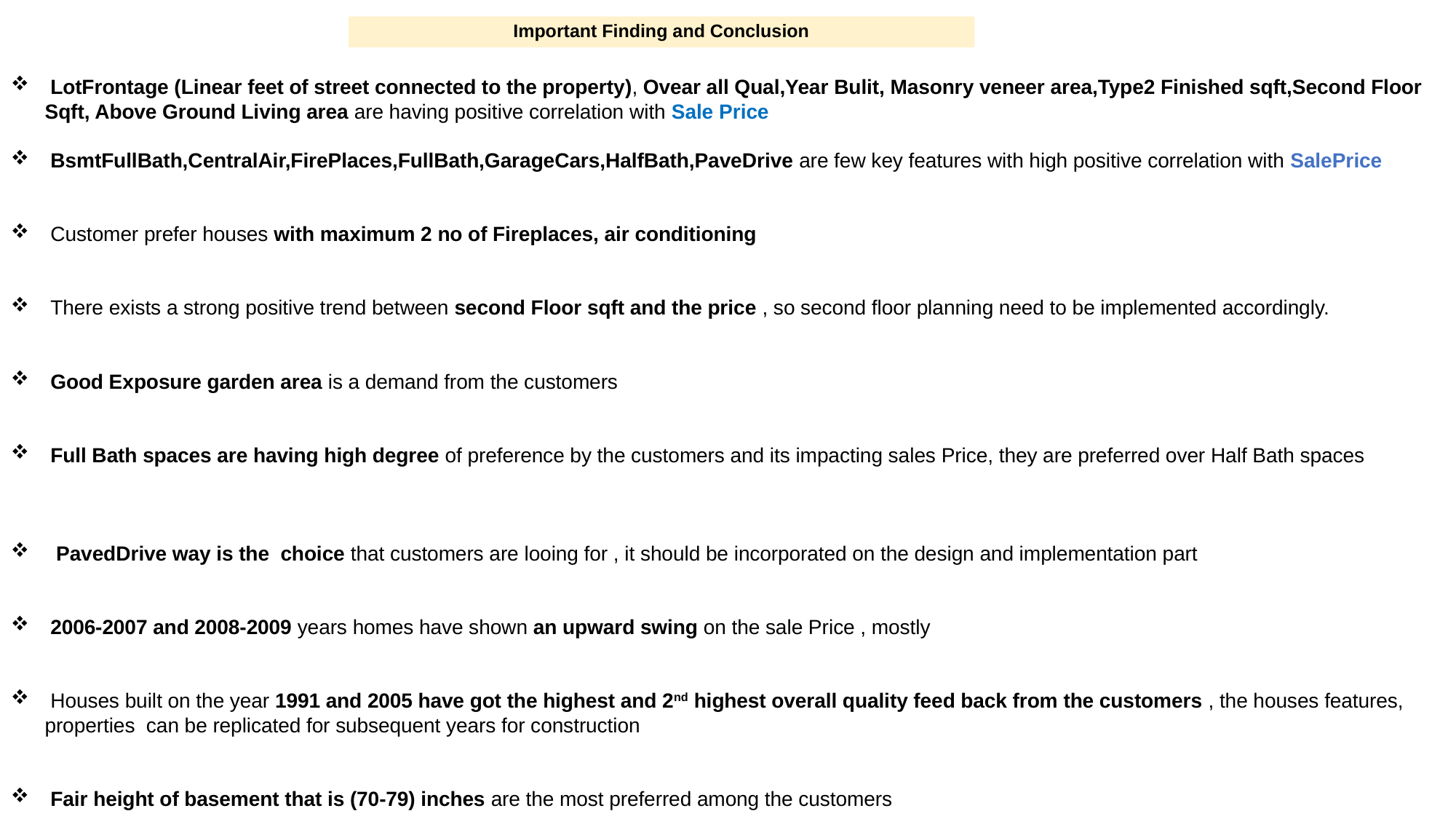

# Important Finding and Conclusion
 LotFrontage (Linear feet of street connected to the property), Ovear all Qual,Year Bulit, Masonry veneer area,Type2 Finished sqft,Second Floor Sqft, Above Ground Living area are having positive correlation with Sale Price

 BsmtFullBath,CentralAir,FirePlaces,FullBath,GarageCars,HalfBath,PaveDrive are few key features with high positive correlation with SalePrice

 Customer prefer houses with maximum 2 no of Fireplaces, air conditioning

 There exists a strong positive trend between second Floor sqft and the price , so second floor planning need to be implemented accordingly.

 Good Exposure garden area is a demand from the customers

 Full Bath spaces are having high degree of preference by the customers and its impacting sales Price, they are preferred over Half Bath spaces

  PavedDrive way is the  choice that customers are looing for , it should be incorporated on the design and implementation part

 2006-2007 and 2008-2009 years homes have shown an upward swing on the sale Price , mostly

 Houses built on the year 1991 and 2005 have got the highest and 2nd highest overall quality feed back from the customers , the houses features, properties  can be replicated for subsequent years for construction

 Fair height of basement that is (70-79) inches are the most preferred among the customers